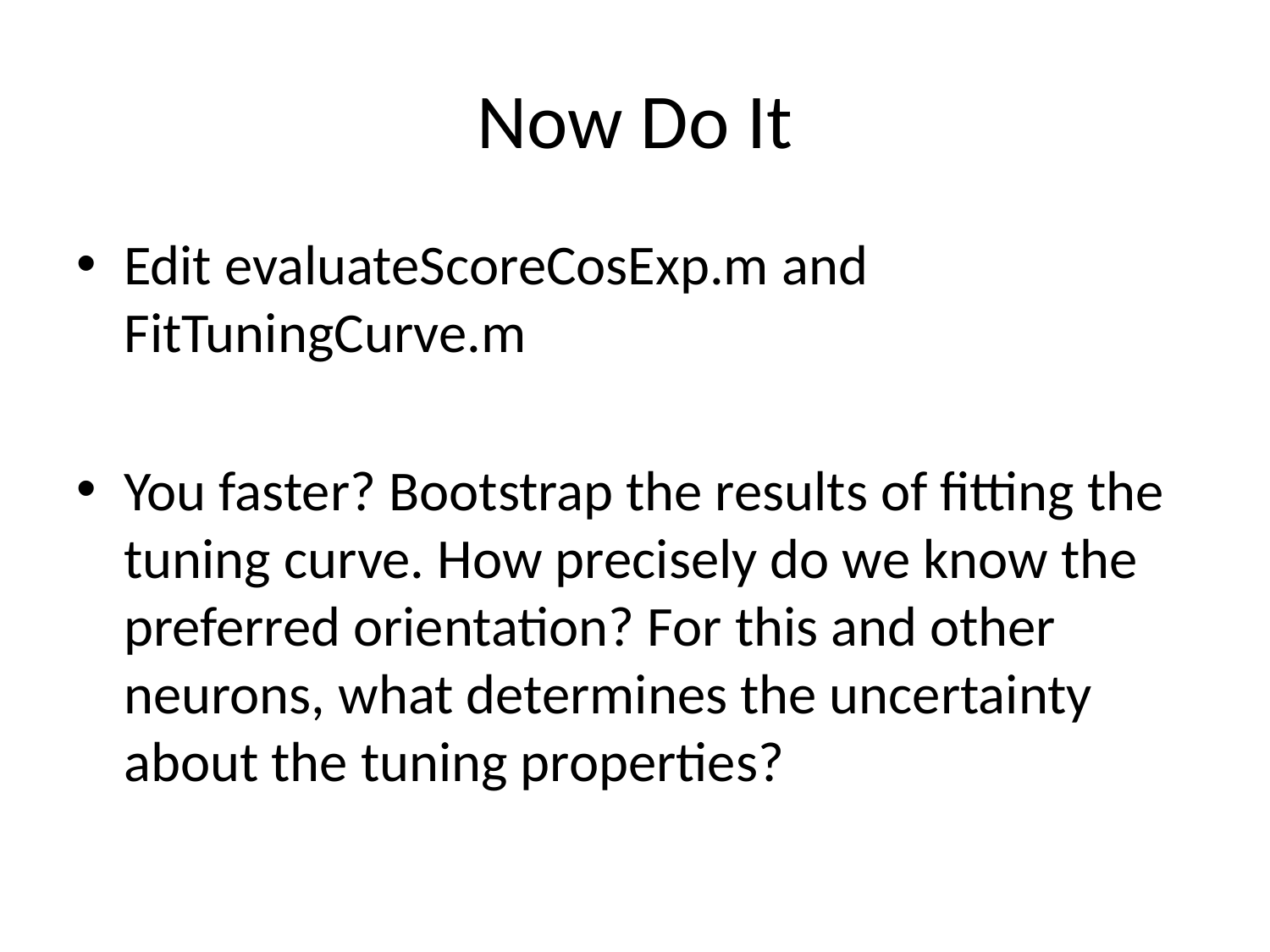

# Now Do It
Edit evaluateScoreCosExp.m and FitTuningCurve.m

You faster? Bootstrap the results of fitting the tuning curve. How precisely do we know the preferred orientation? For this and other neurons, what determines the uncertainty about the tuning properties?